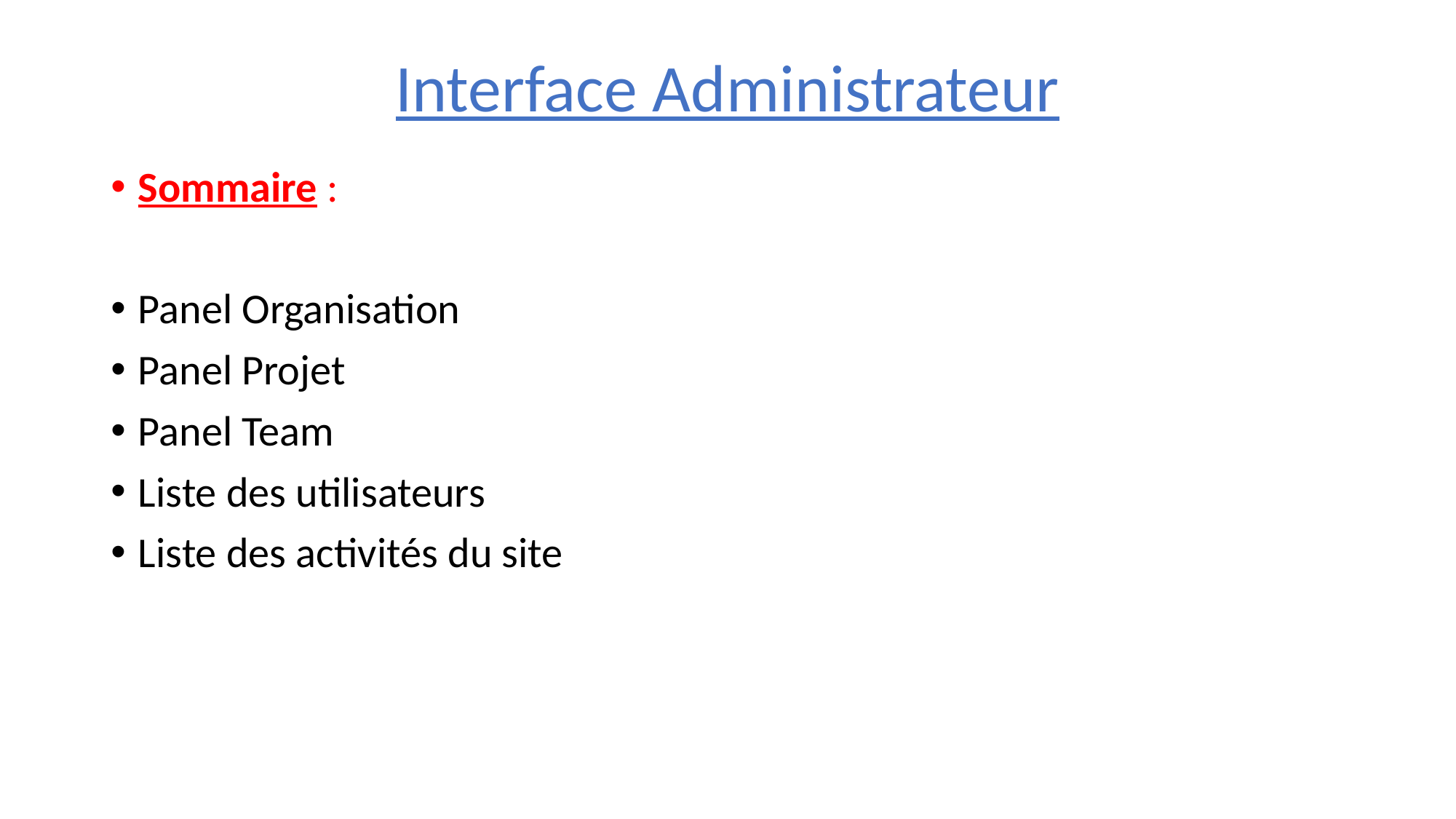

# Interface Administrateur​
Sommaire :​

Panel Organisation​
Panel Projet​
​Panel Team​
Liste des utilisateurs
Liste des activités du site​